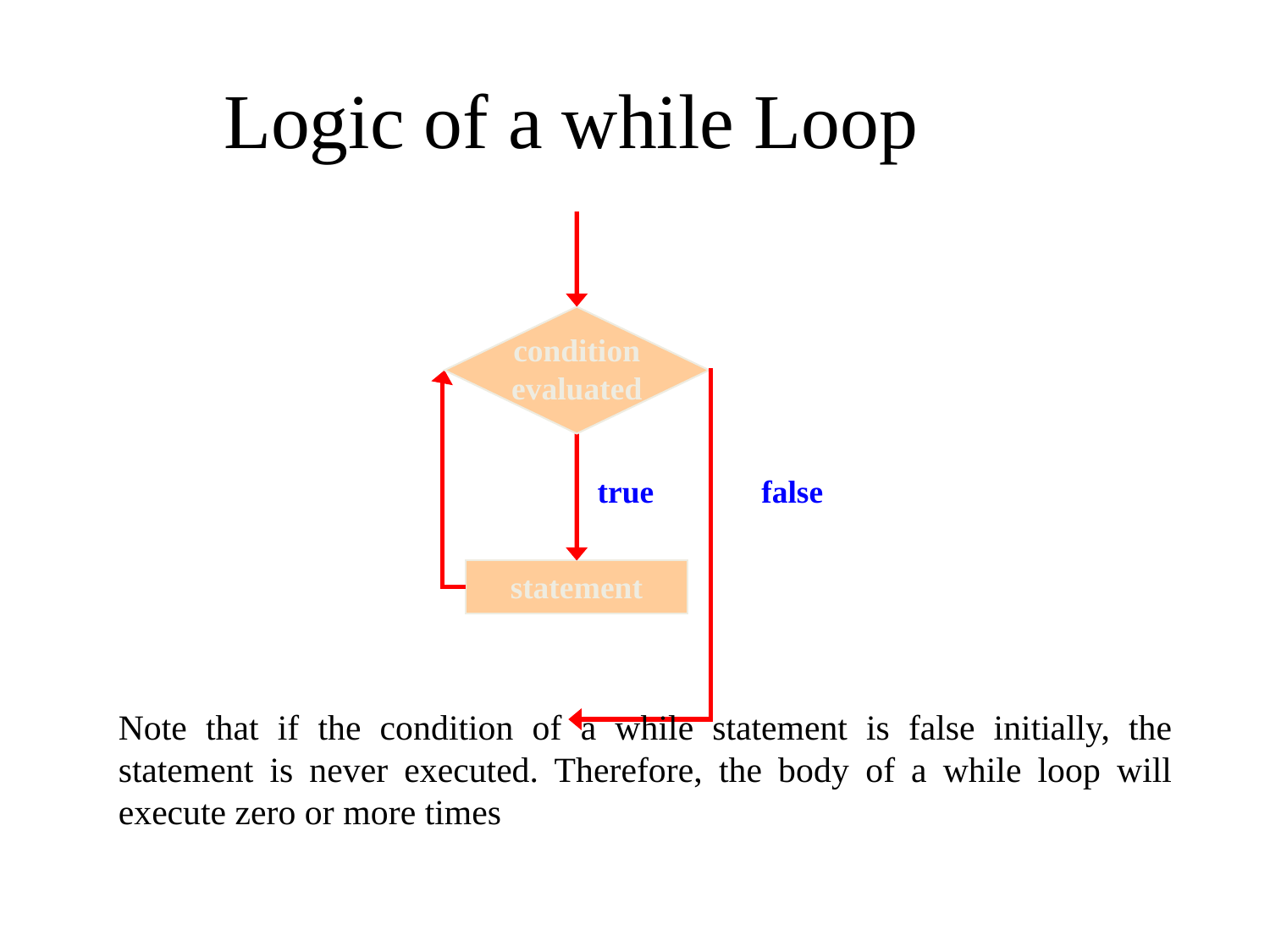

Logic of a while Loop

condition
evaluated
false
true

statement
Note that if the condition of a while statement is false initially, the statement is never executed. Therefore, the body of a while loop will execute zero or more times